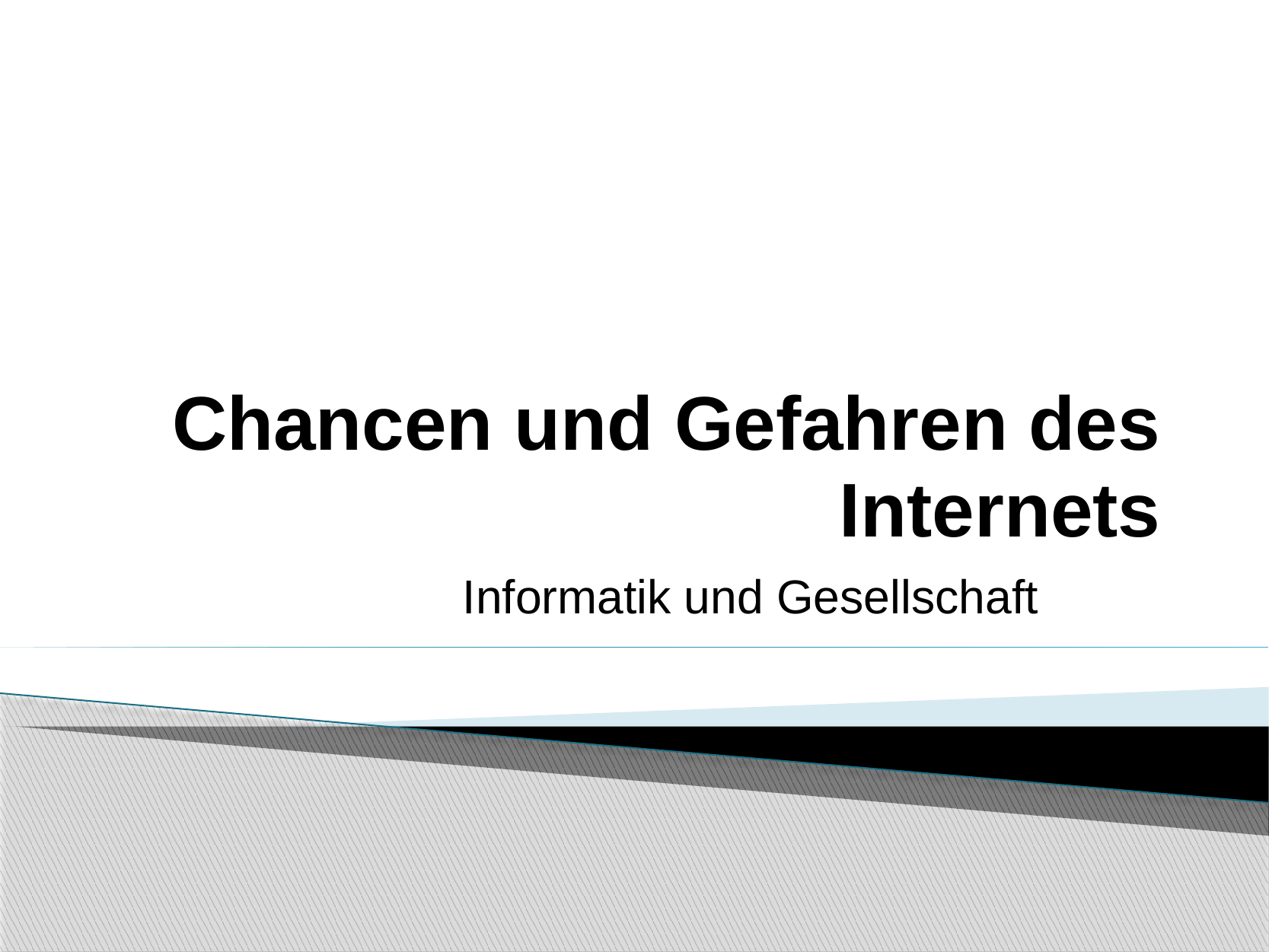

# Chancen und Gefahren des Internets
Informatik und Gesellschaft